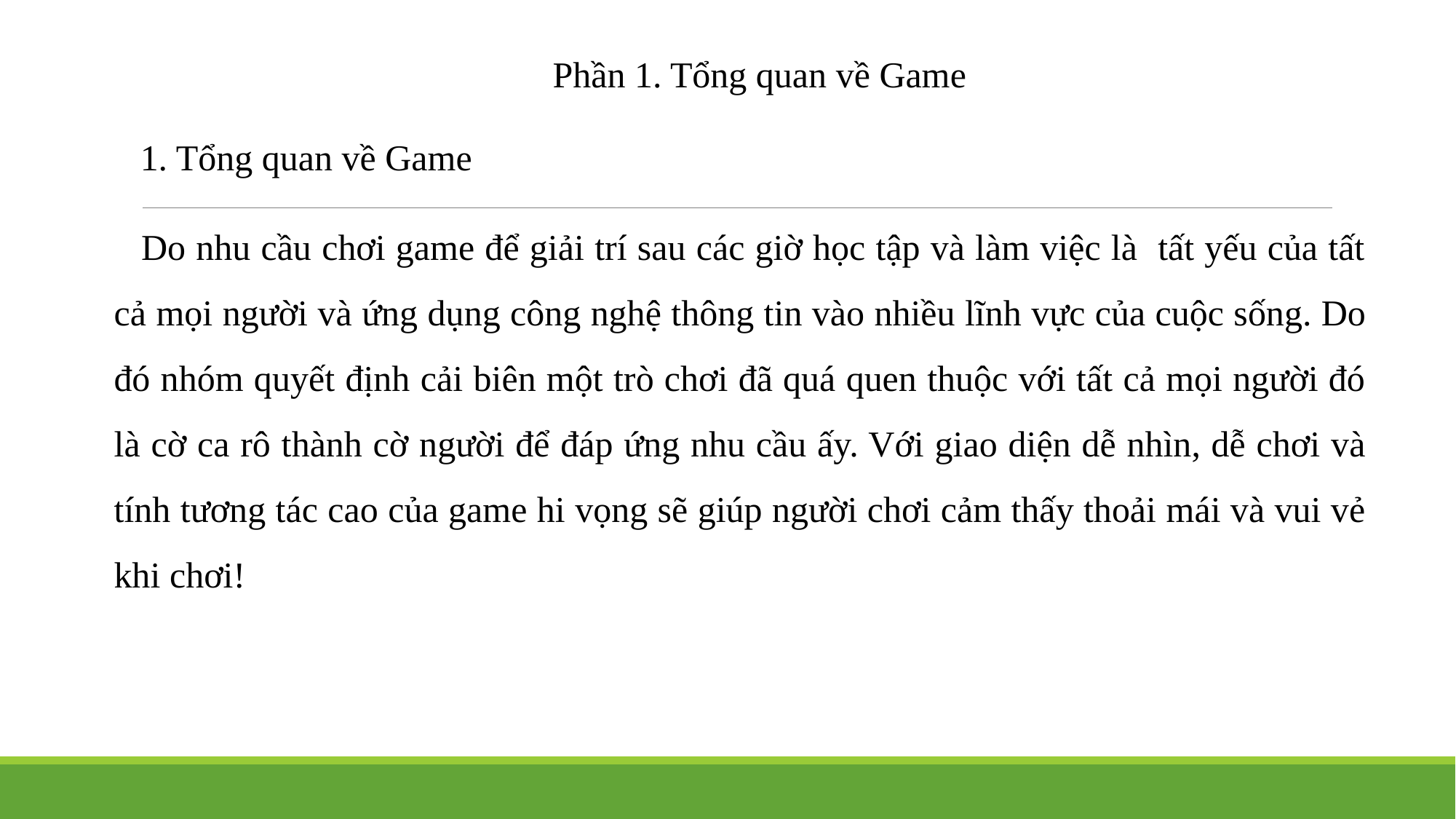

Phần 1. Tổng quan về Game
1. Tổng quan về Game
Do nhu cầu chơi game để giải trí sau các giờ học tập và làm việc là  tất yếu của tất cả mọi người và ứng dụng công nghệ thông tin vào nhiều lĩnh vực của cuộc sống. Do đó nhóm quyết định cải biên một trò chơi đã quá quen thuộc với tất cả mọi người đó là cờ ca rô thành cờ người để đáp ứng nhu cầu ấy. Với giao diện dễ nhìn, dễ chơi và tính tương tác cao của game hi vọng sẽ giúp người chơi cảm thấy thoải mái và vui vẻ khi chơi!